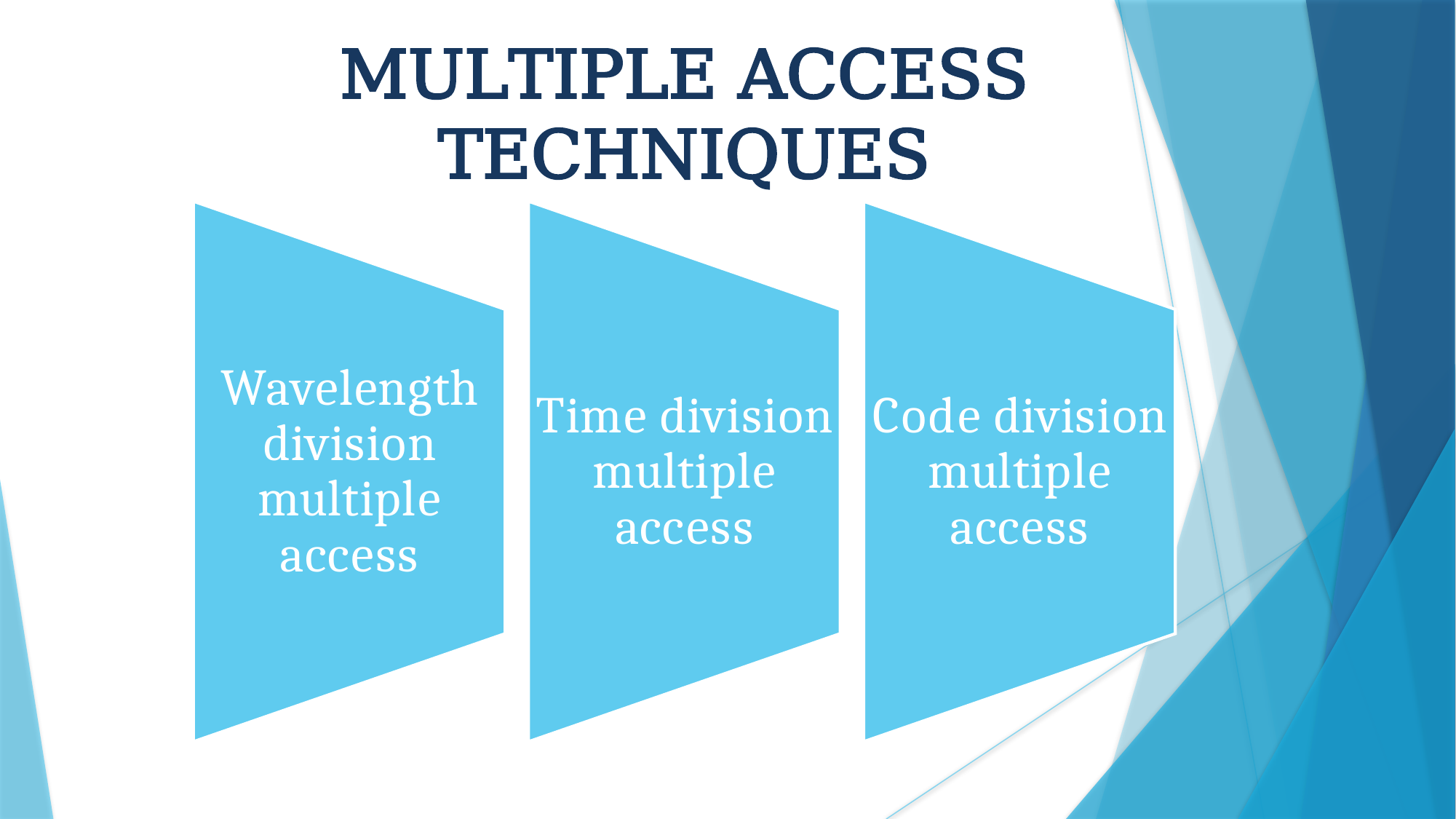

MULTIPLE ACCESS TECHNIQUES
Wavelength division multiple access
Time division multiple access
Code division multiple access